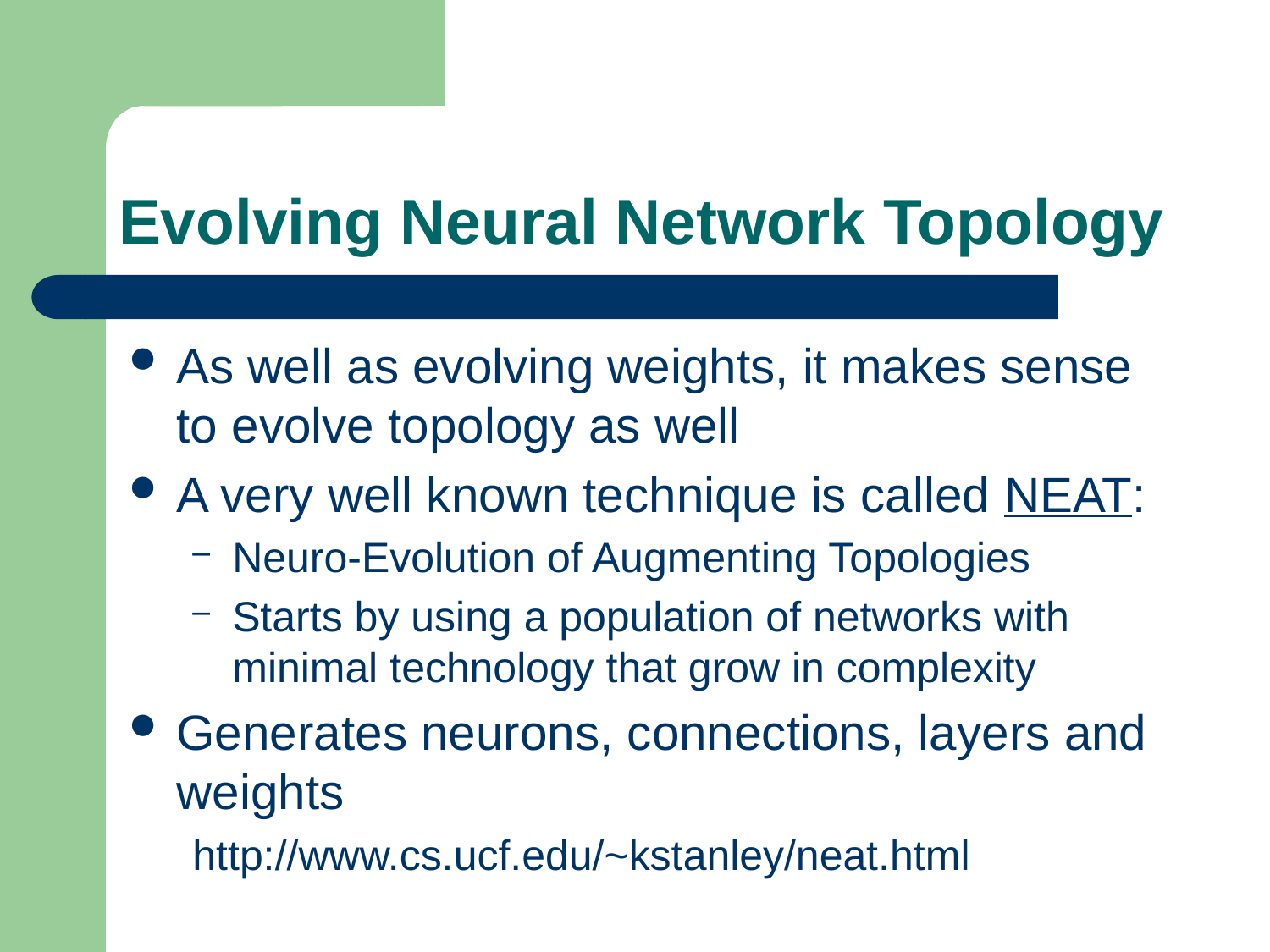

# Evolving Neural Network Topology
As well as evolving weights, it makes sense to evolve topology as well
A very well known technique is called NEAT:
Neuro-Evolution of Augmenting Topologies
Starts by using a population of networks with minimal technology that grow in complexity
Generates neurons, connections, layers and weights
http://www.cs.ucf.edu/~kstanley/neat.html